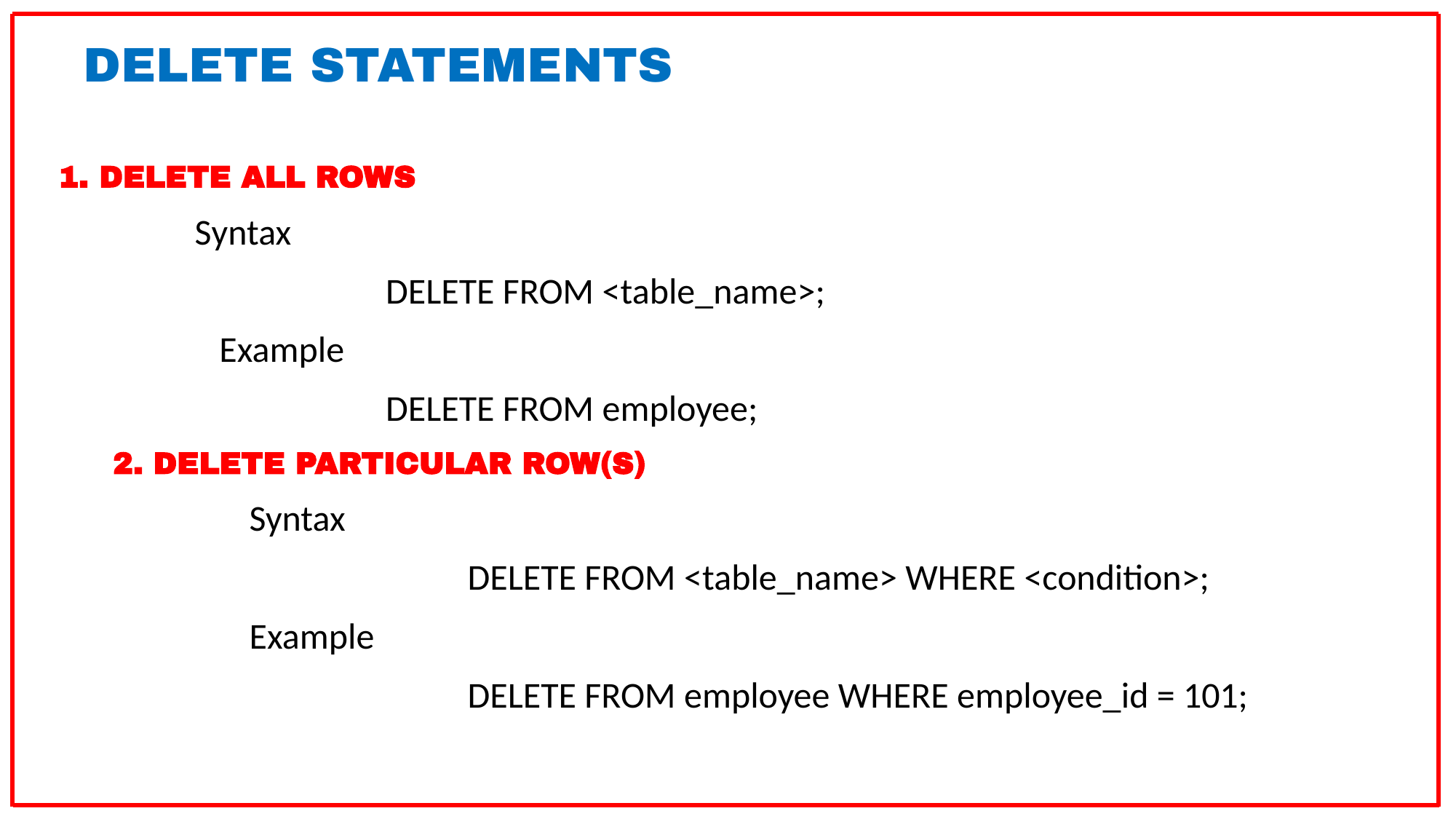

DELETE STATEMENTS
DELETE ALL ROWS
	Syntax
			DELETE FROM <table_name>;
             Example
			DELETE FROM employee;
2. DELETE PARTICULAR ROW(S)
	Syntax
			DELETE FROM <table_name> WHERE <condition>;
	Example
			DELETE FROM employee WHERE employee_id = 101;